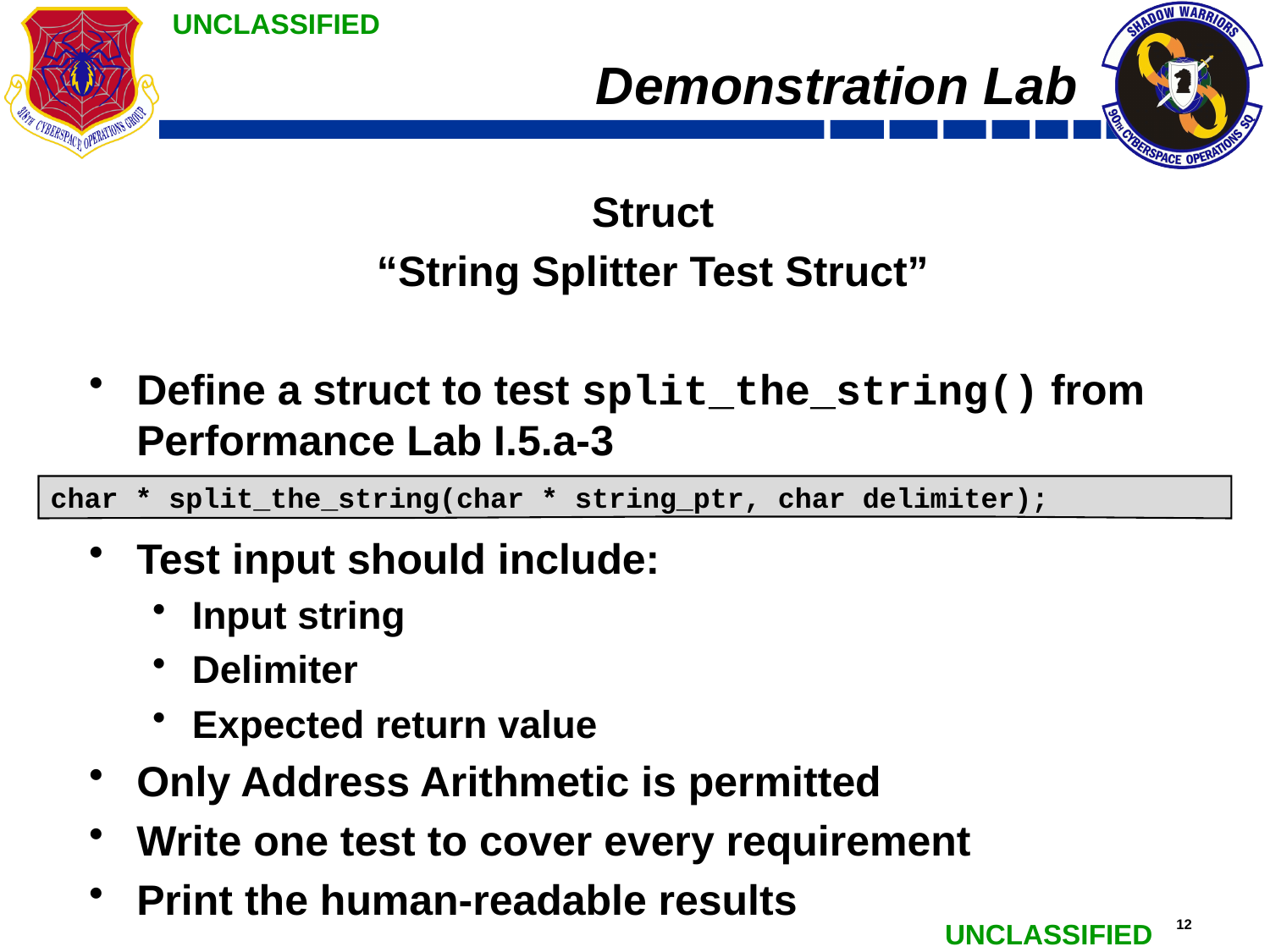

# Demonstration Lab
Struct
“String Splitter Test Struct”

Define a struct to test split_the_string() from Performance Lab I.5.a-3

Test input should include:
Input string
Delimiter
Expected return value
Only Address Arithmetic is permitted
Write one test to cover every requirement
Print the human-readable results
char * split_the_string(char * string_ptr, char delimiter);